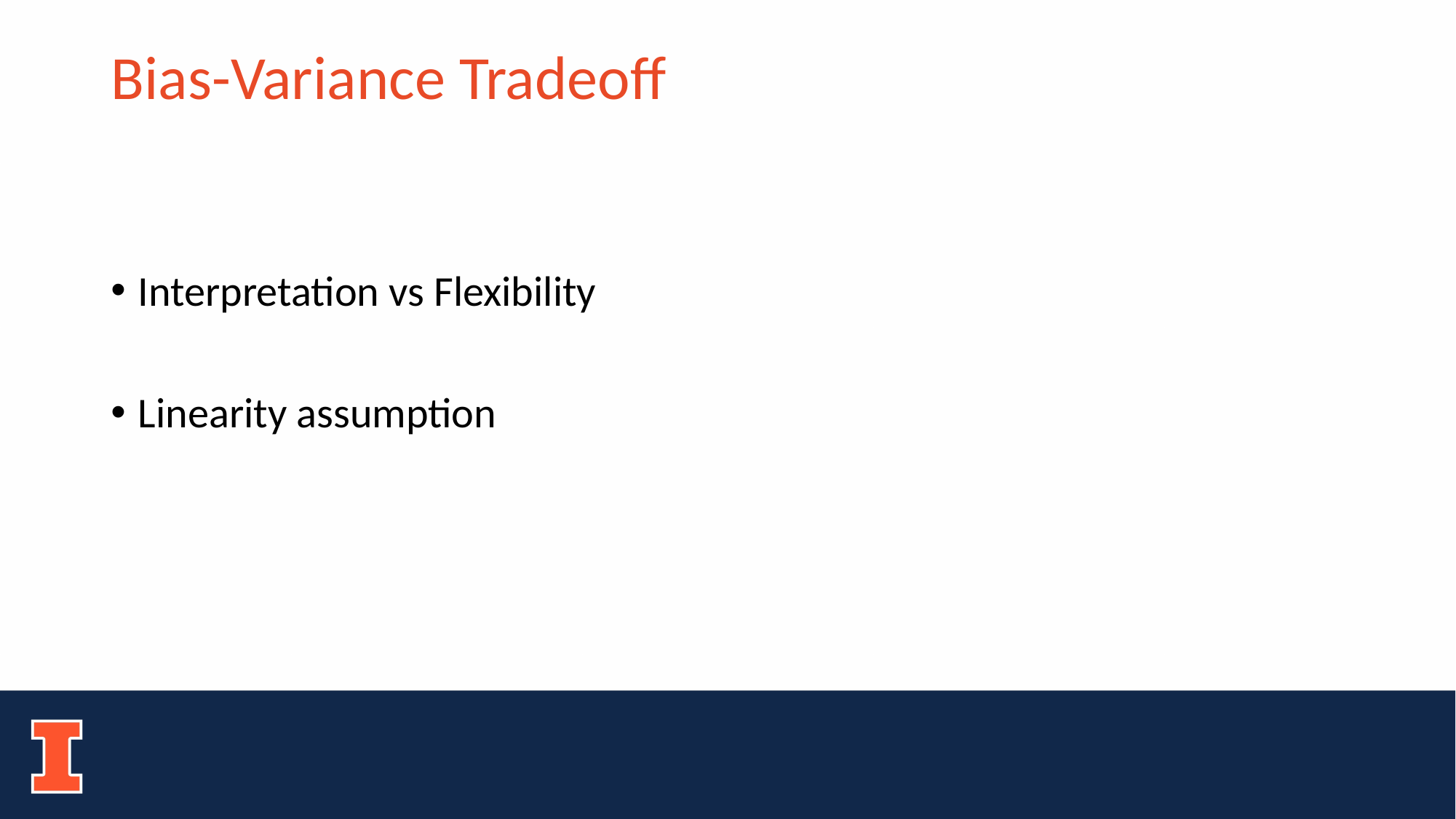

# Bias-Variance Tradeoff

Interpretation vs Flexibility

Linearity assumption